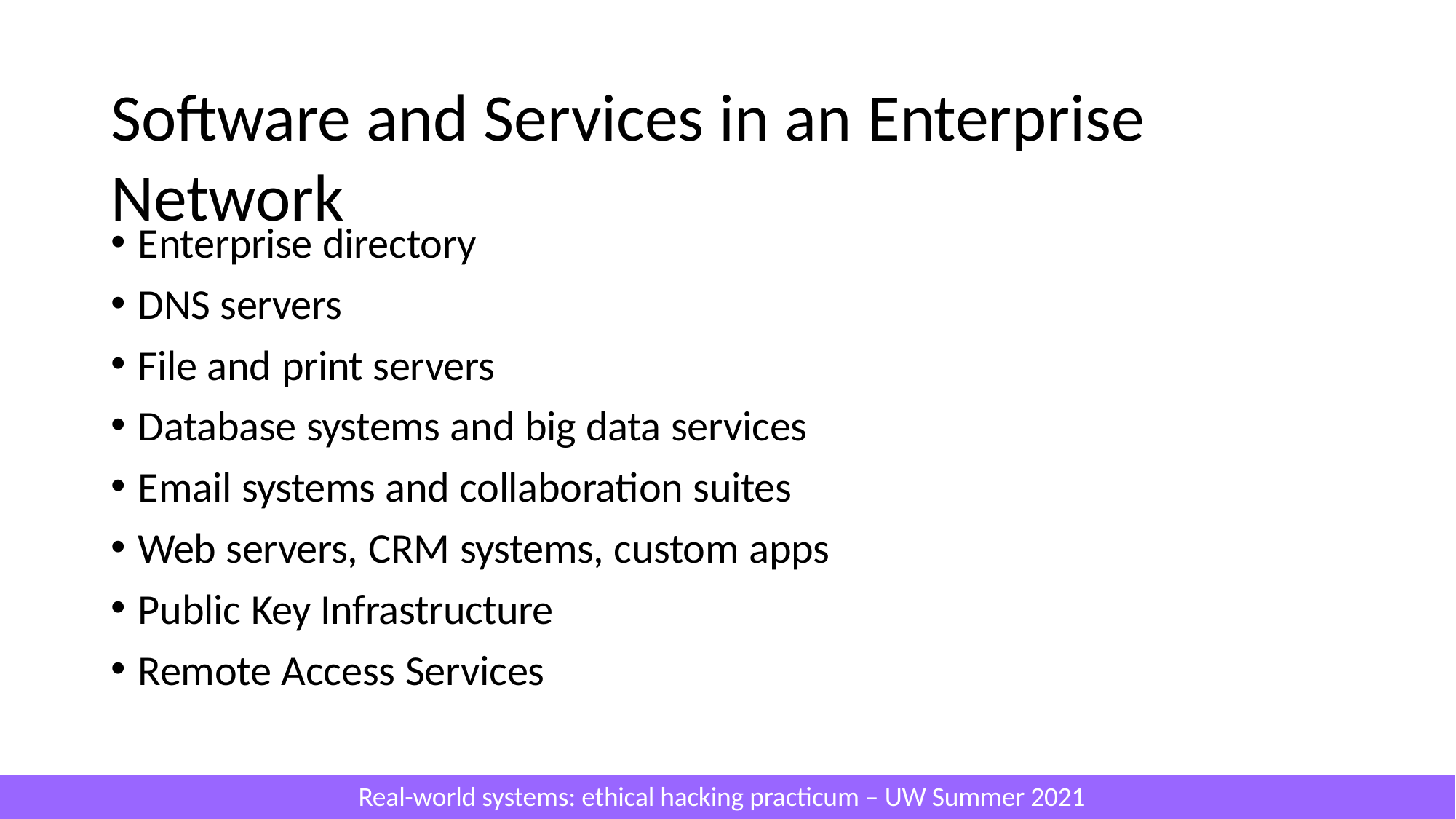

# Software and Services in an Enterprise Network
Enterprise directory
DNS servers
File and print servers
Database systems and big data services
Email systems and collaboration suites
Web servers, CRM systems, custom apps
Public Key Infrastructure
Remote Access Services
Real-world systems: ethical hacking practicum – UW Summer 2021